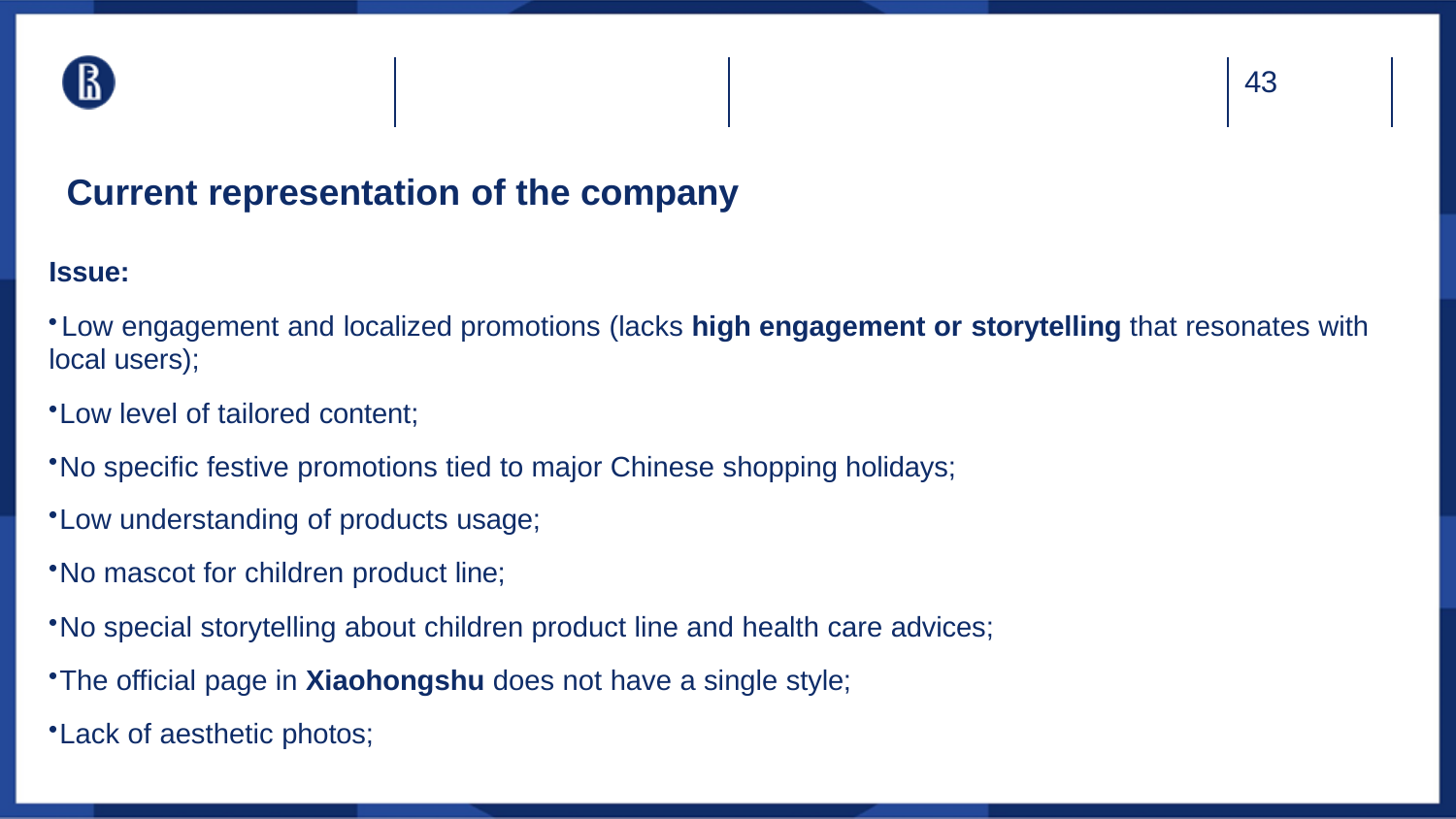

43
# Current representation of the company
Issue:
	Low engagement and localized promotions (lacks high engagement or storytelling that resonates with local users);
Low level of tailored content;
No specific festive promotions tied to major Chinese shopping holidays;
Low understanding of products usage;
No mascot for children product line;
No special storytelling about children product line and health care advices;
The official page in Xiaohongshu does not have a single style;
Lack of aesthetic photos;